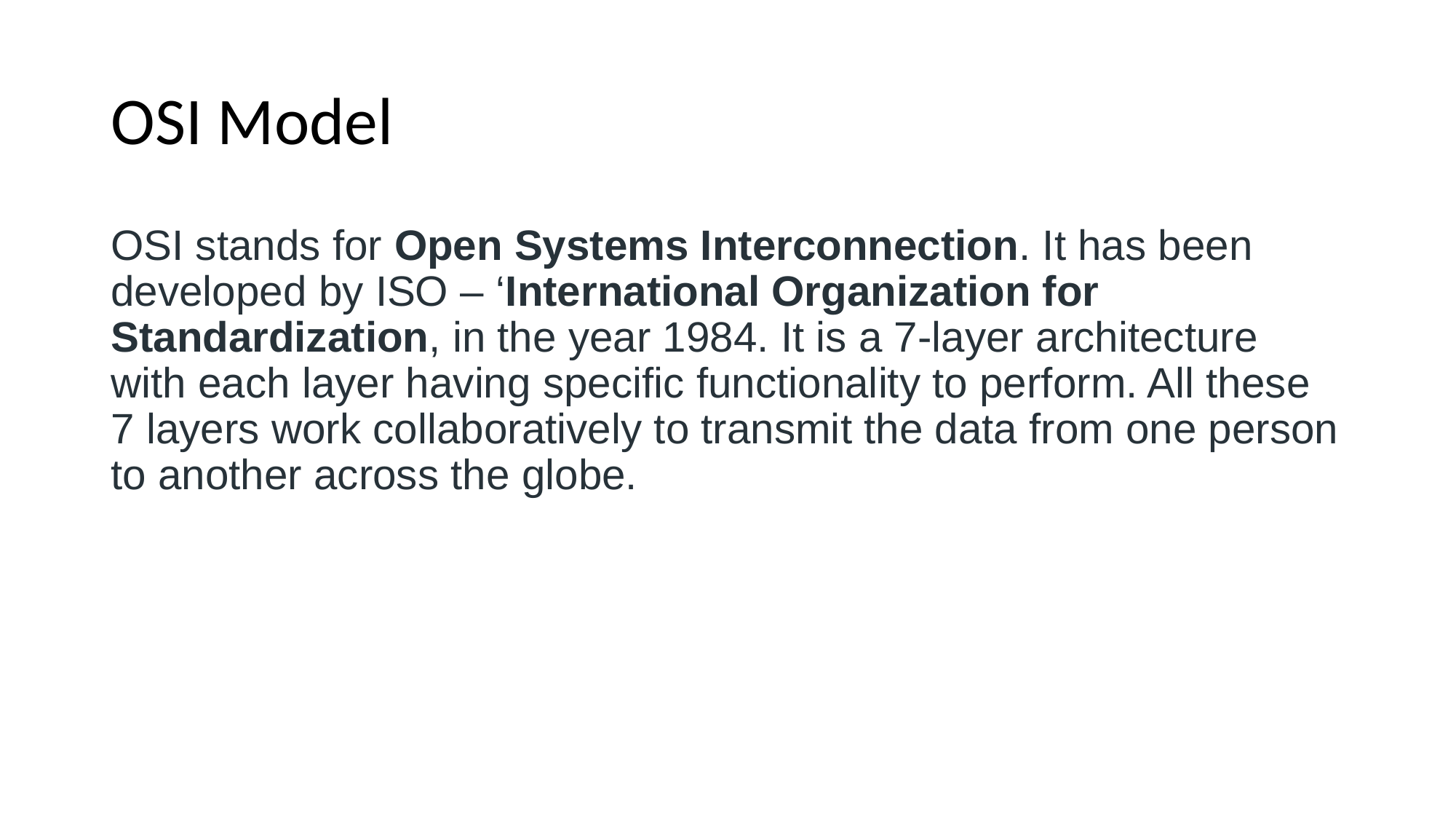

# OSI Model
OSI stands for Open Systems Interconnection. It has been developed by ISO – ‘International Organization for Standardization, in the year 1984. It is a 7-layer architecture with each layer having specific functionality to perform. All these 7 layers work collaboratively to transmit the data from one person to another across the globe.